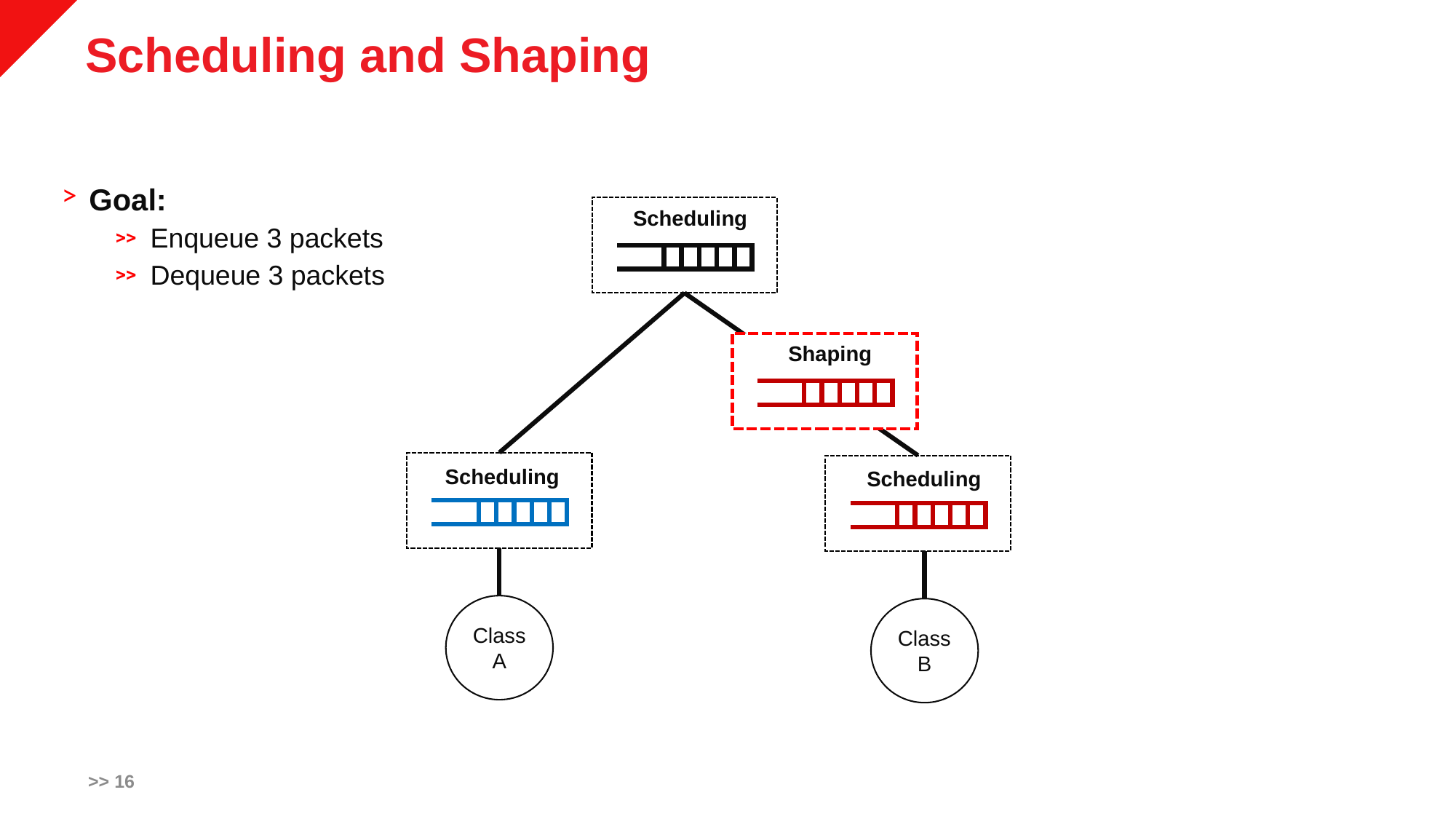

# Scheduling and Shaping
Goal:
Enqueue 3 packets
Dequeue 3 packets

Scheduling

Shaping

Scheduling
Scheduling

Class A
Class B
>> 16